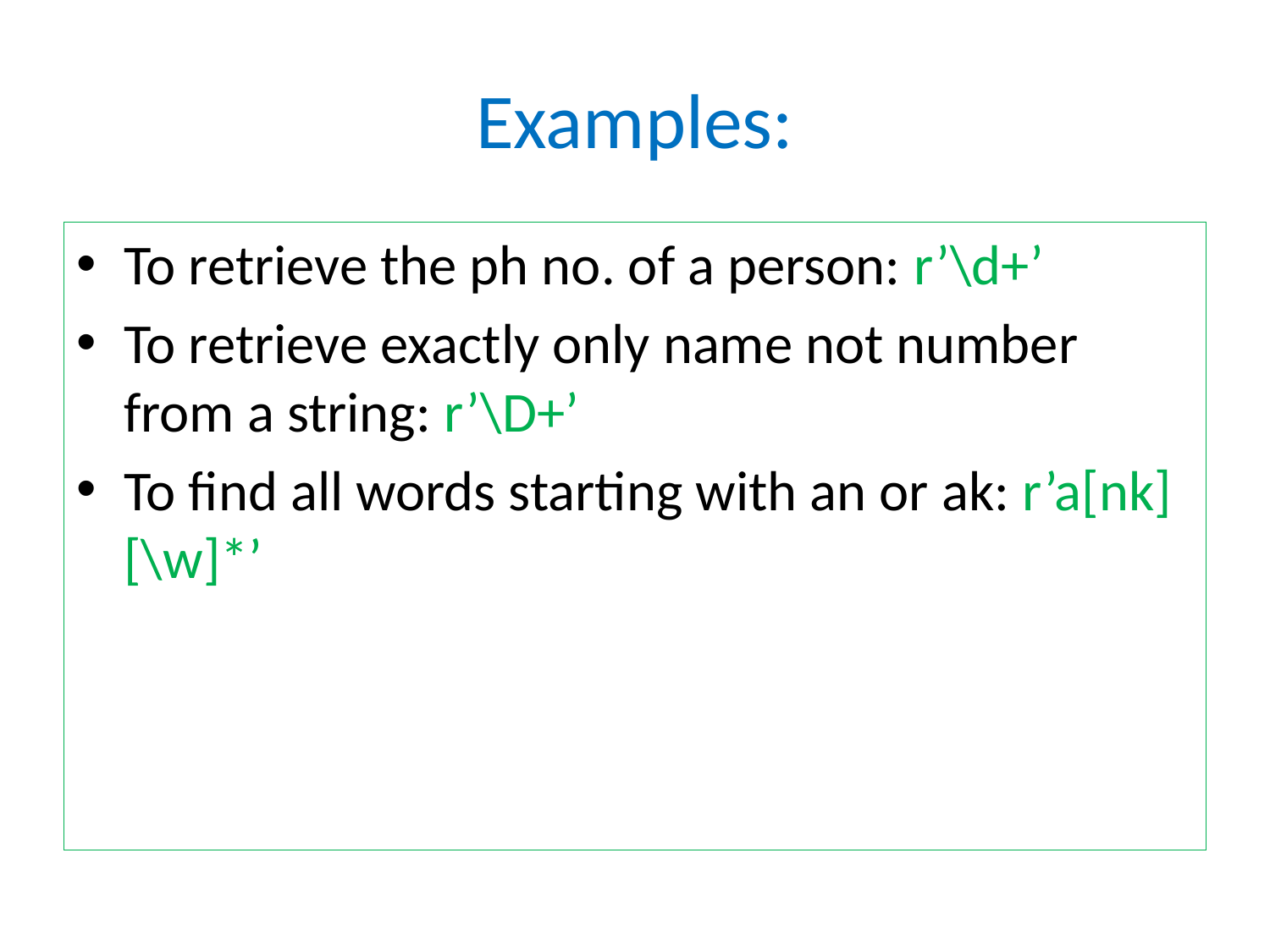

# Examples:
To retrieve the ph no. of a person: r’\d+’
To retrieve exactly only name not number from a string: r’\D+’
To find all words starting with an or ak: r’a[nk][\w]*’